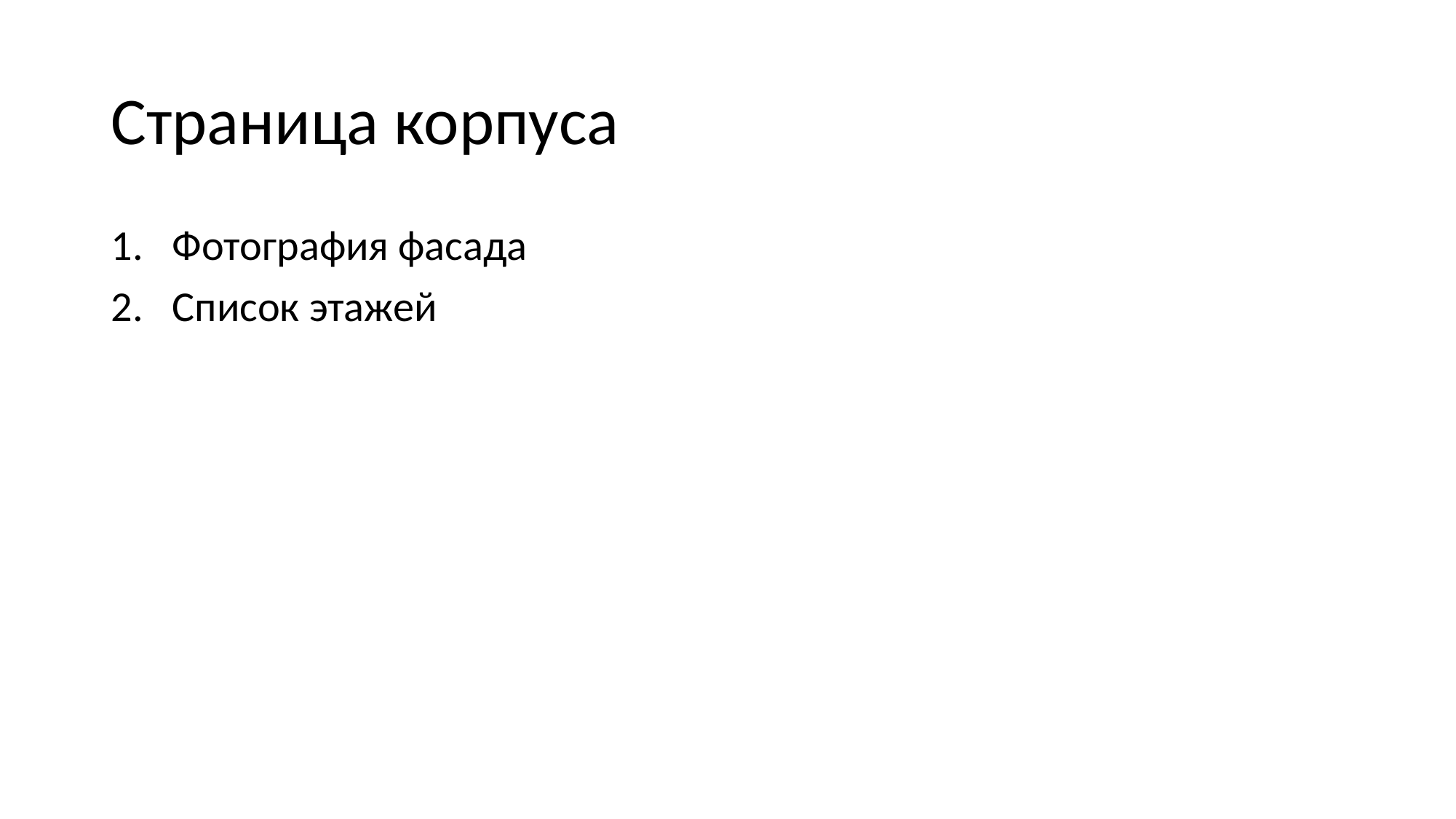

# Страница корпуса
Фотография фасада
Список этажей